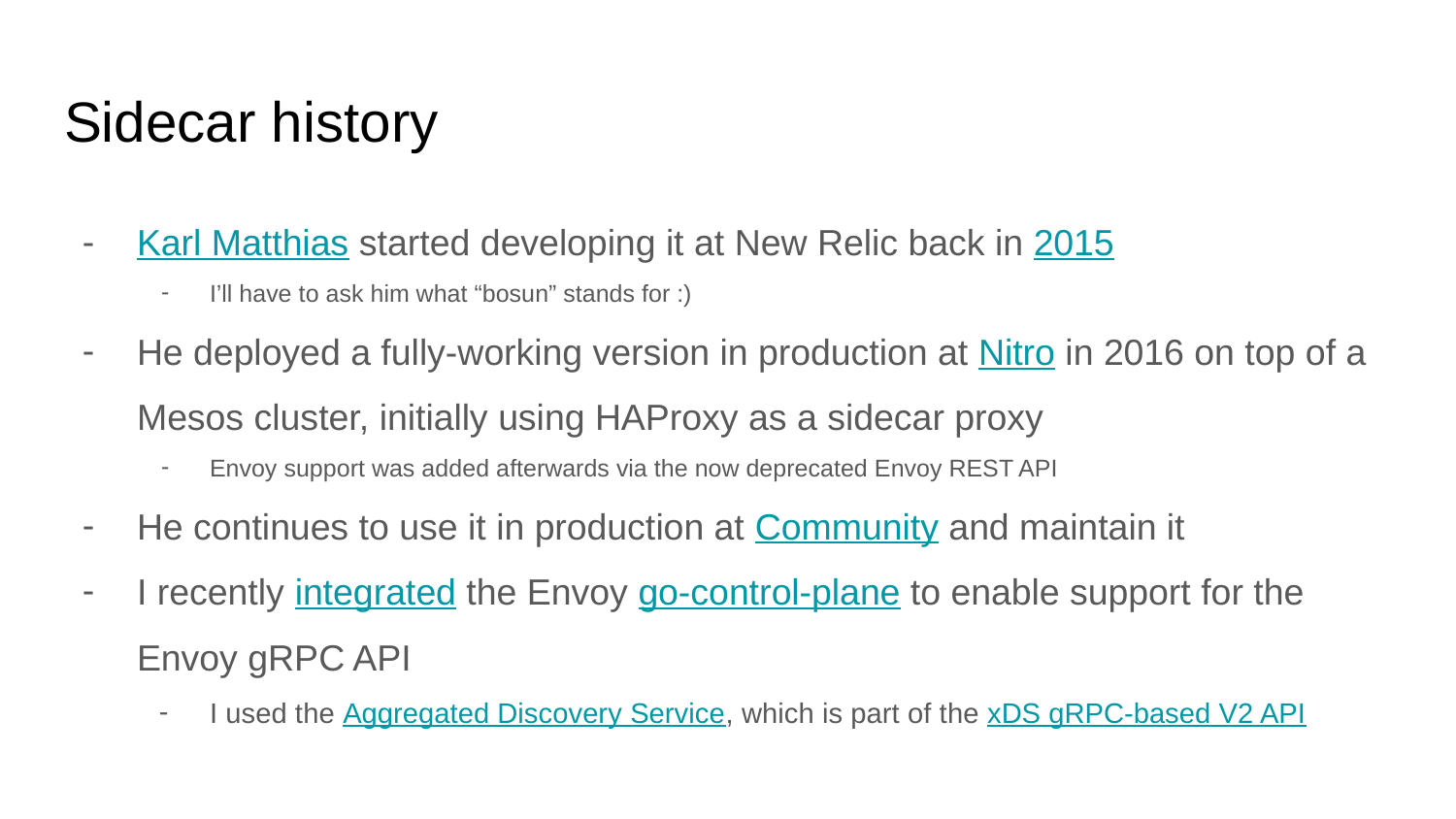

# Sidecar history
Karl Matthias started developing it at New Relic back in 2015
I’ll have to ask him what “bosun” stands for :)
He deployed a fully-working version in production at Nitro in 2016 on top of a Mesos cluster, initially using HAProxy as a sidecar proxy
Envoy support was added afterwards via the now deprecated Envoy REST API
He continues to use it in production at Community and maintain it
I recently integrated the Envoy go-control-plane to enable support for the Envoy gRPC API
I used the Aggregated Discovery Service, which is part of the xDS gRPC-based V2 API